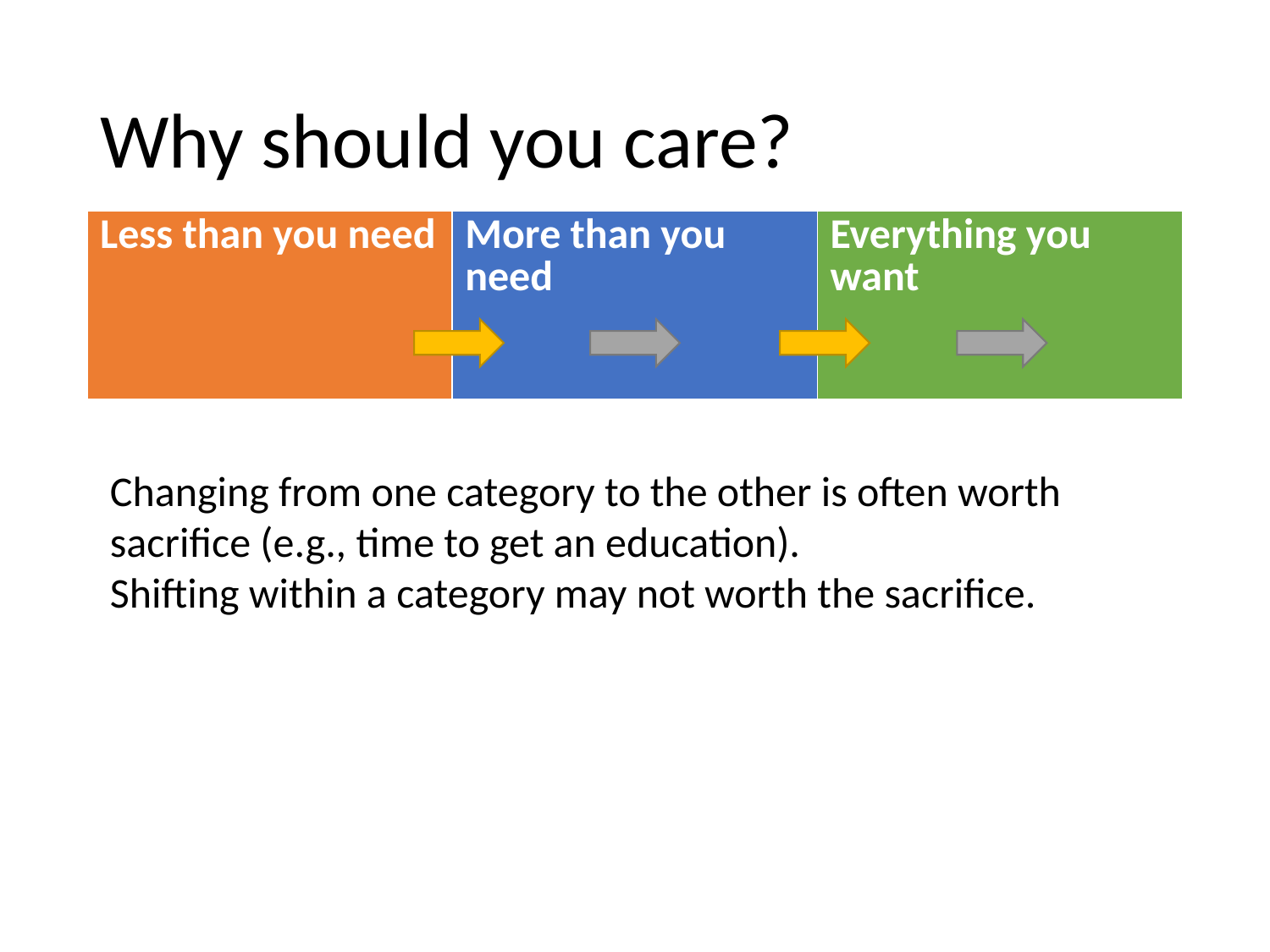

# Why should you care?
| Less than you need | More than you need | Everything you want |
| --- | --- | --- |

Changing from one category to the other is often worth sacrifice (e.g., time to get an education).
Shifting within a category may not worth the sacrifice.